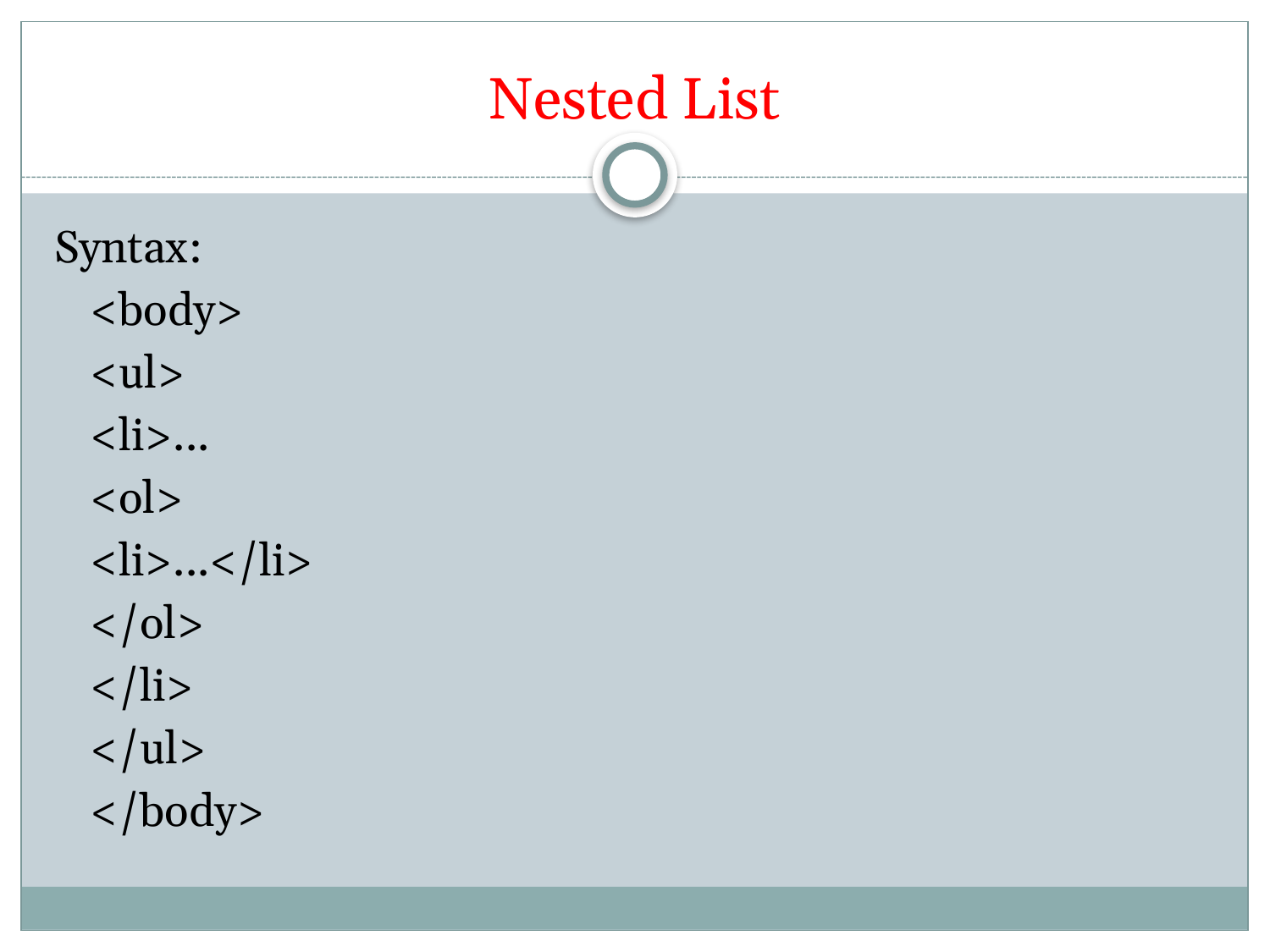

# Nested List
Syntax:
	<body>
		<ul>
			<li>...
				<ol>
					<li>...</li>
				</ol>
			</li>
		</ul>
	</body>